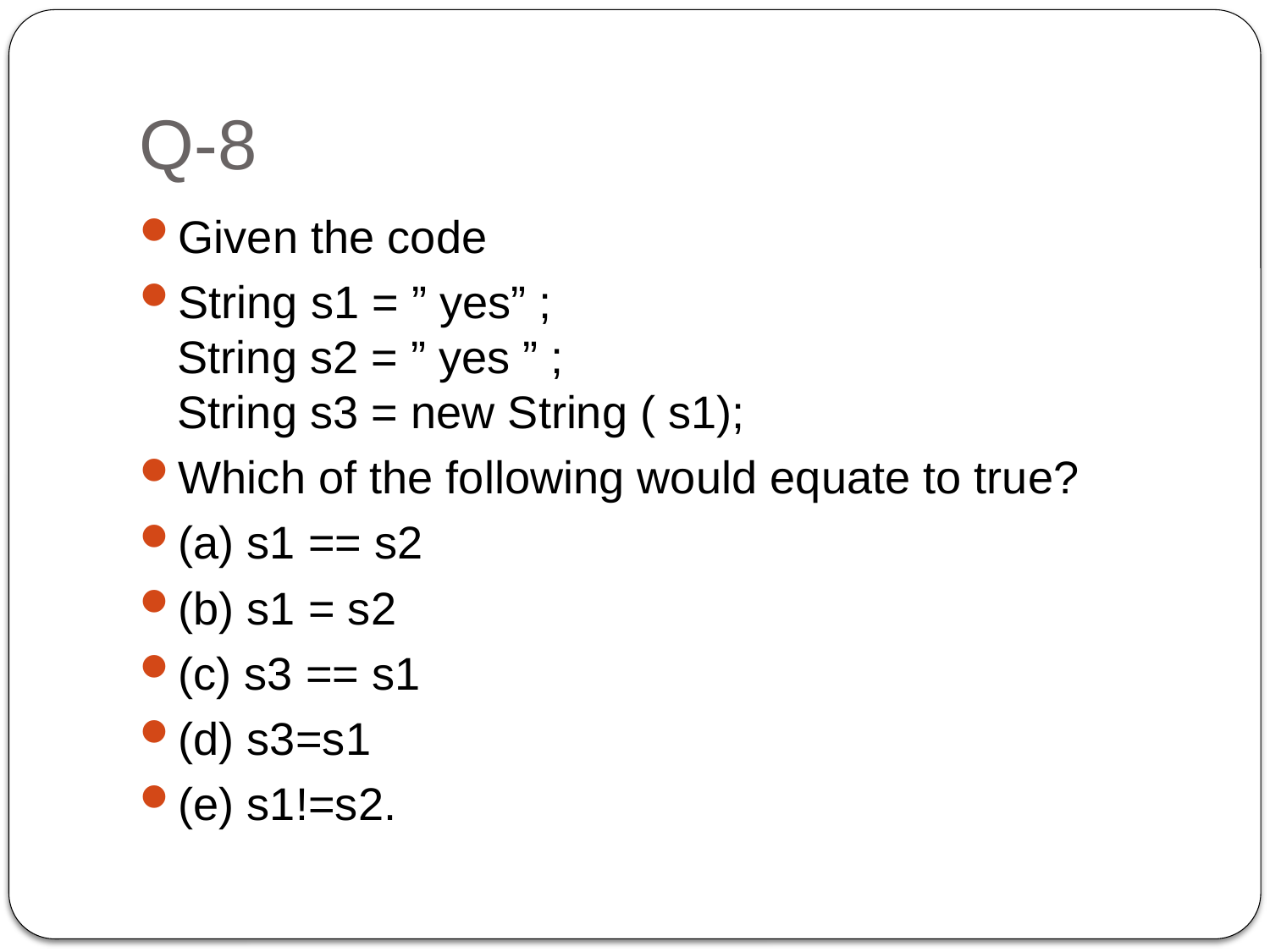

# Q-8
Given the code
String s1 = ” yes” ;
String s2 = ” yes ” ;
String s3 = new String ( s1);
Which of the following would equate to true?
(a) s1 == s2
(b) s1 = s2
(c) s3 == s1
(d) s3=s1
(e) s1!=s2.